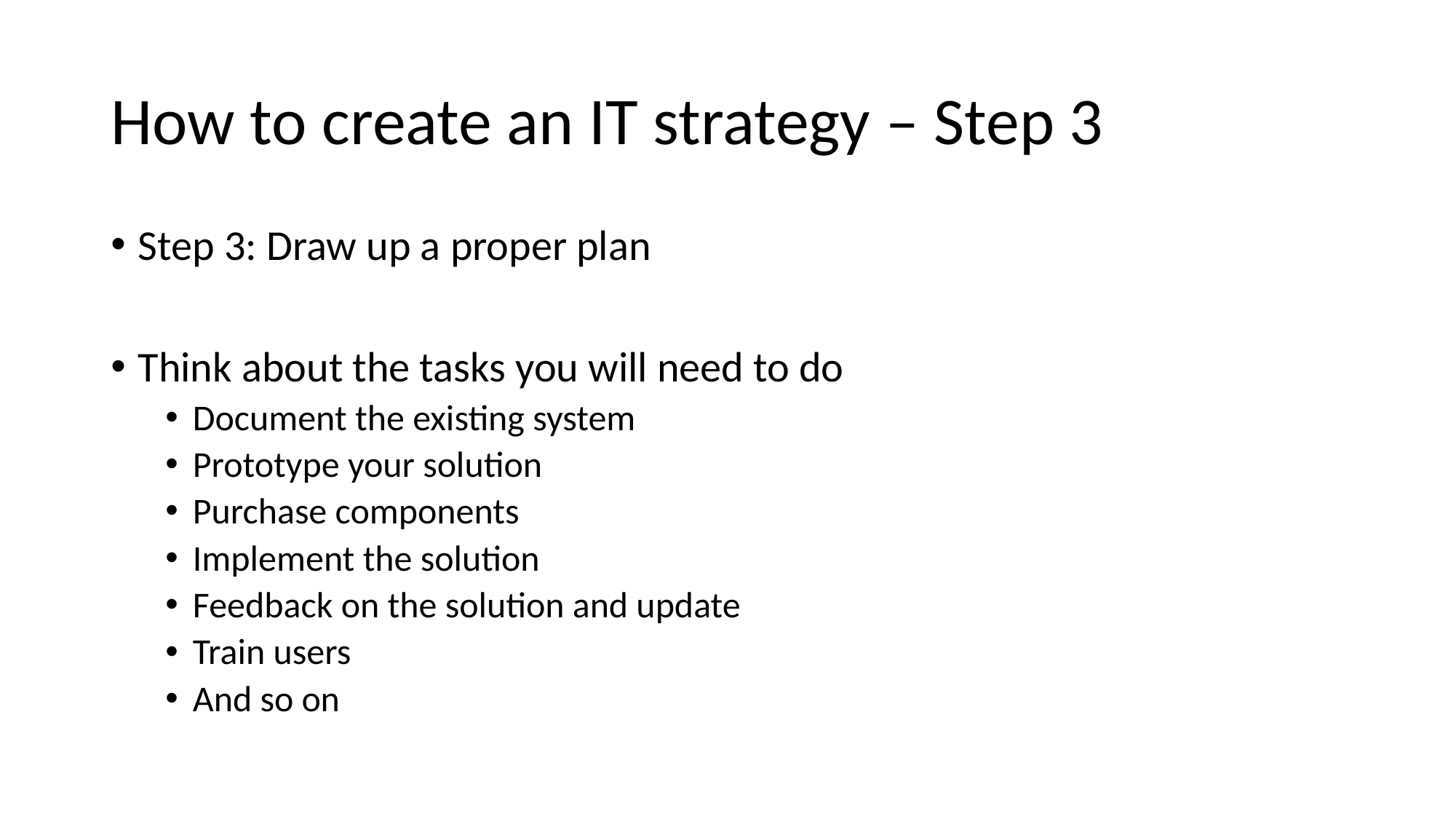

# How to create an IT strategy – Step 3
Step 3: Draw up a proper plan

Think about the tasks you will need to do
Document the existing system
Prototype your solution
Purchase components
Implement the solution
Feedback on the solution and update
Train users
And so on